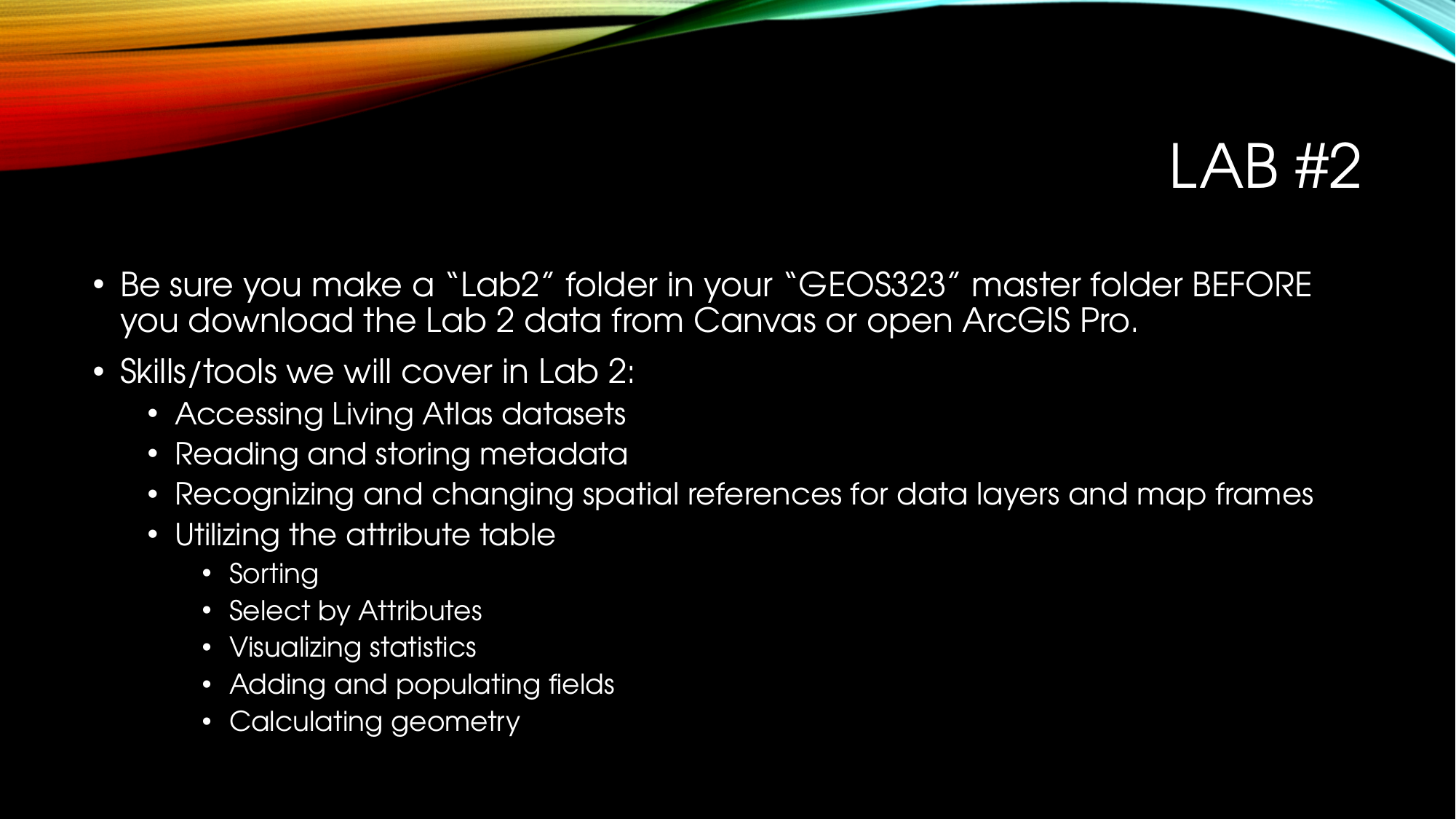

# Lab #2
Be sure you make a “Lab2” folder in your “GEOS323” master folder BEFORE you download the Lab 2 data from Canvas or open ArcGIS Pro.
Skills/tools we will cover in Lab 2:
Accessing Living Atlas datasets
Reading and storing metadata
Recognizing and changing spatial references for data layers and map frames
Utilizing the attribute table
Sorting
Select by Attributes
Visualizing statistics
Adding and populating fields
Calculating geometry